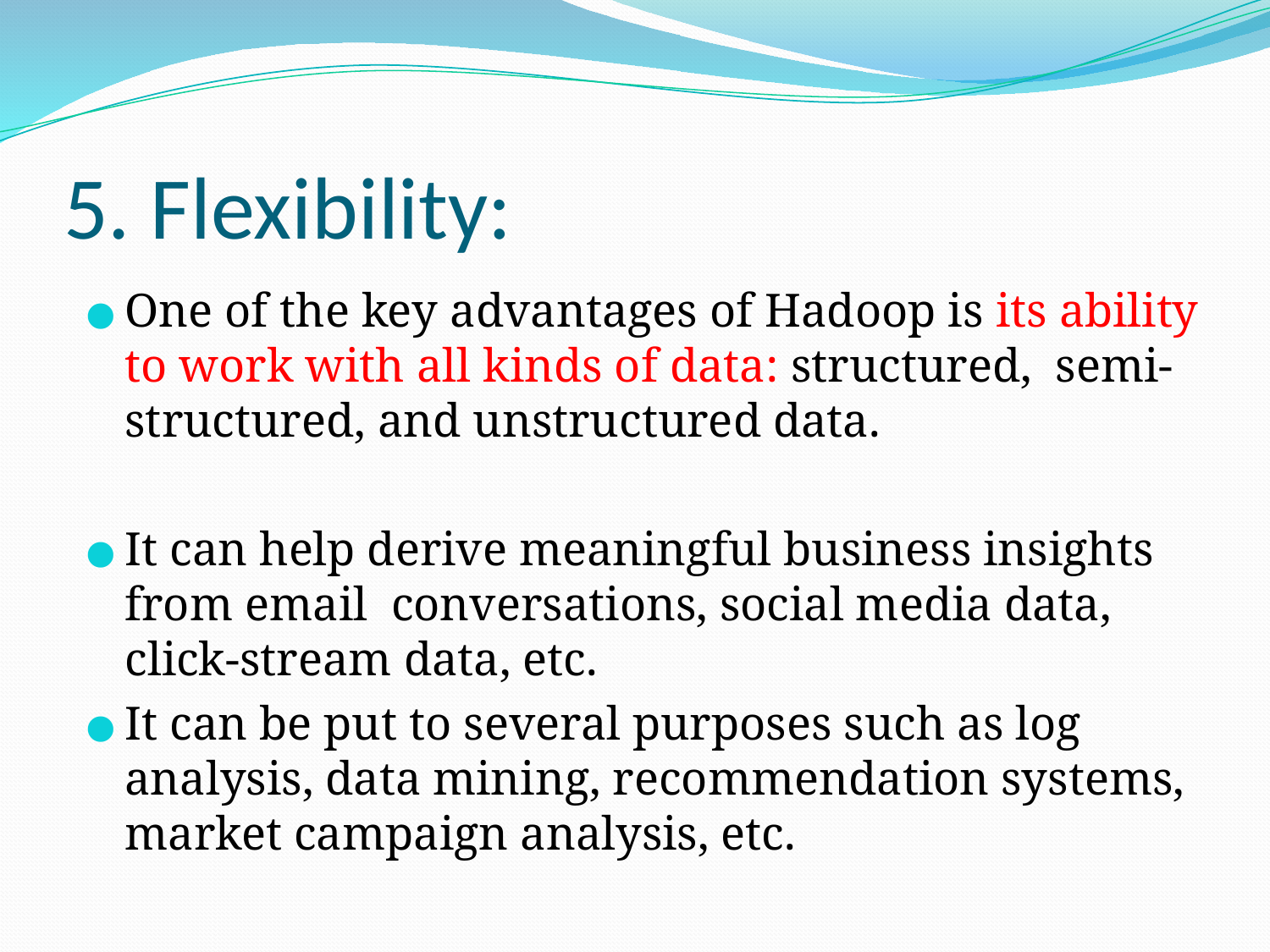

# 5. Flexibility:
One of the key advantages of Hadoop is its ability to work with all kinds of data: structured,  semi-structured, and unstructured data.

It can help derive meaningful business insights from email  conversations, social media data, click-stream data, etc.
It can be put to several purposes such as log  analysis, data mining, recommendation systems, market campaign analysis, etc.